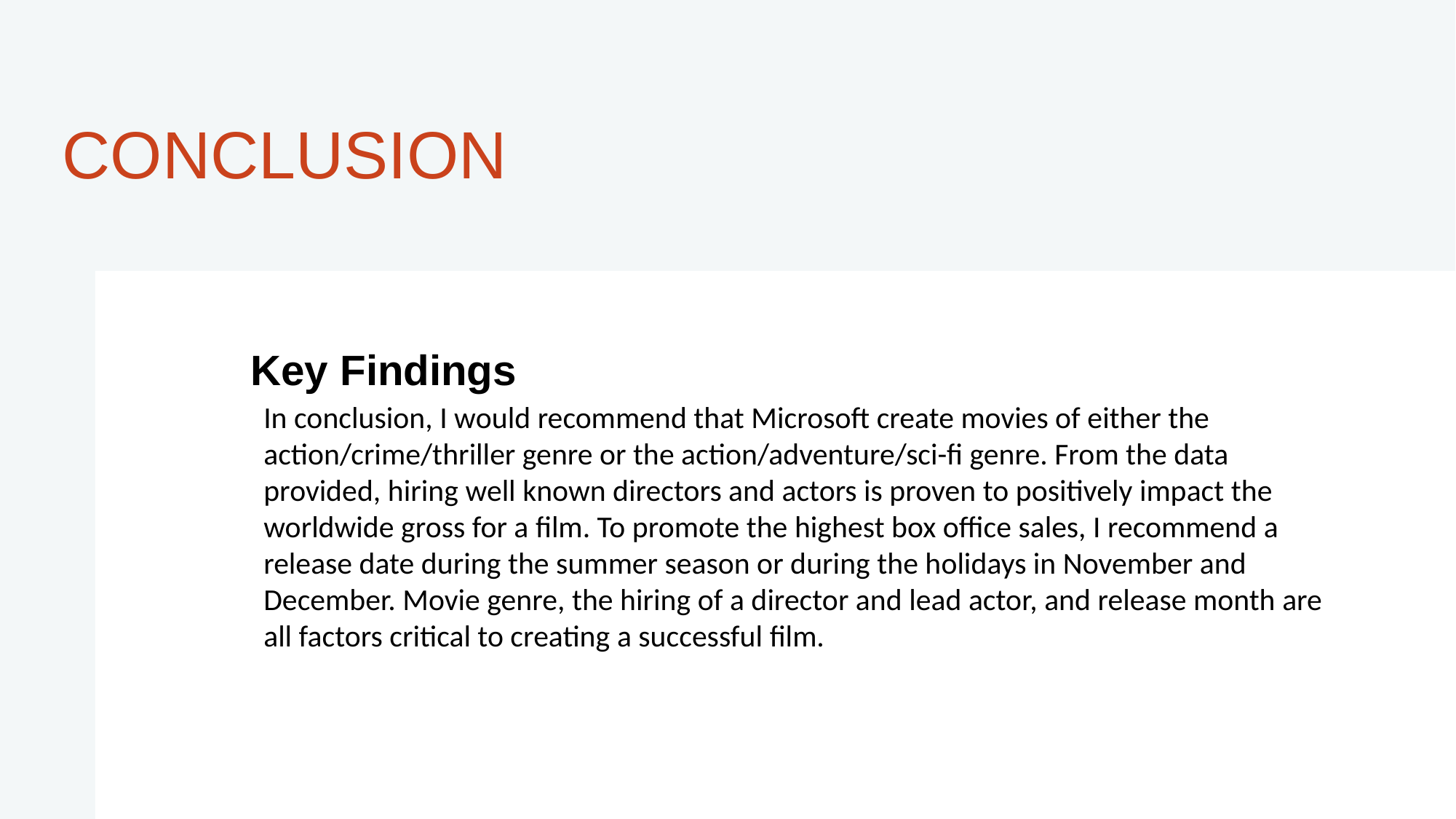

# CONCLUSION

T
Key Findings
In conclusion, I would recommend that Microsoft create movies of either the action/crime/thriller genre or the action/adventure/sci-fi genre. From the data provided, hiring well known directors and actors is proven to positively impact the worldwide gross for a film. To promote the highest box office sales, I recommend a release date during the summer season or during the holidays in November and December. Movie genre, the hiring of a director and lead actor, and release month are all factors critical to creating a successful film.